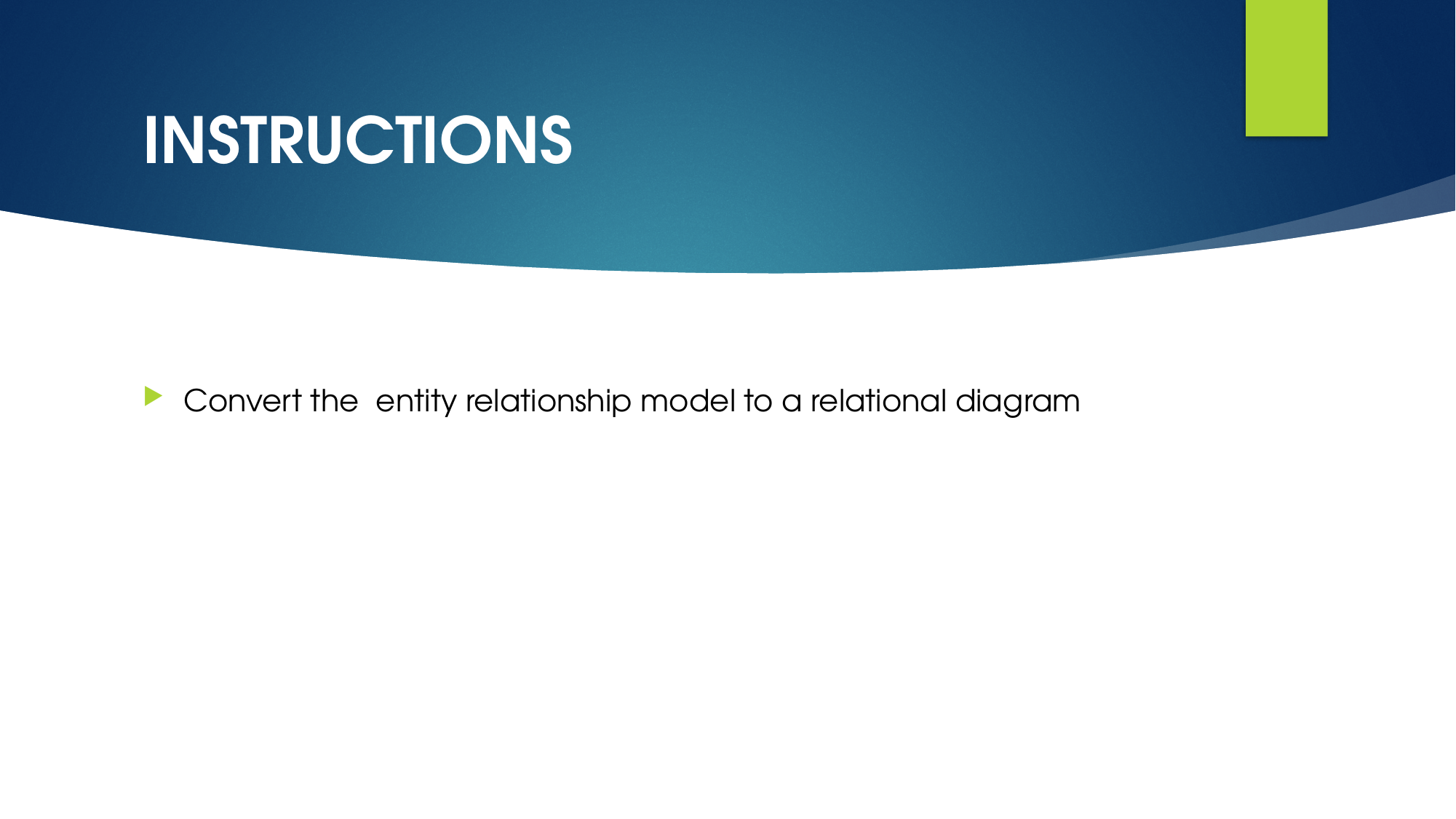

# INSTRUCTIONS

Convert the  entity relationship model to a relational diagram